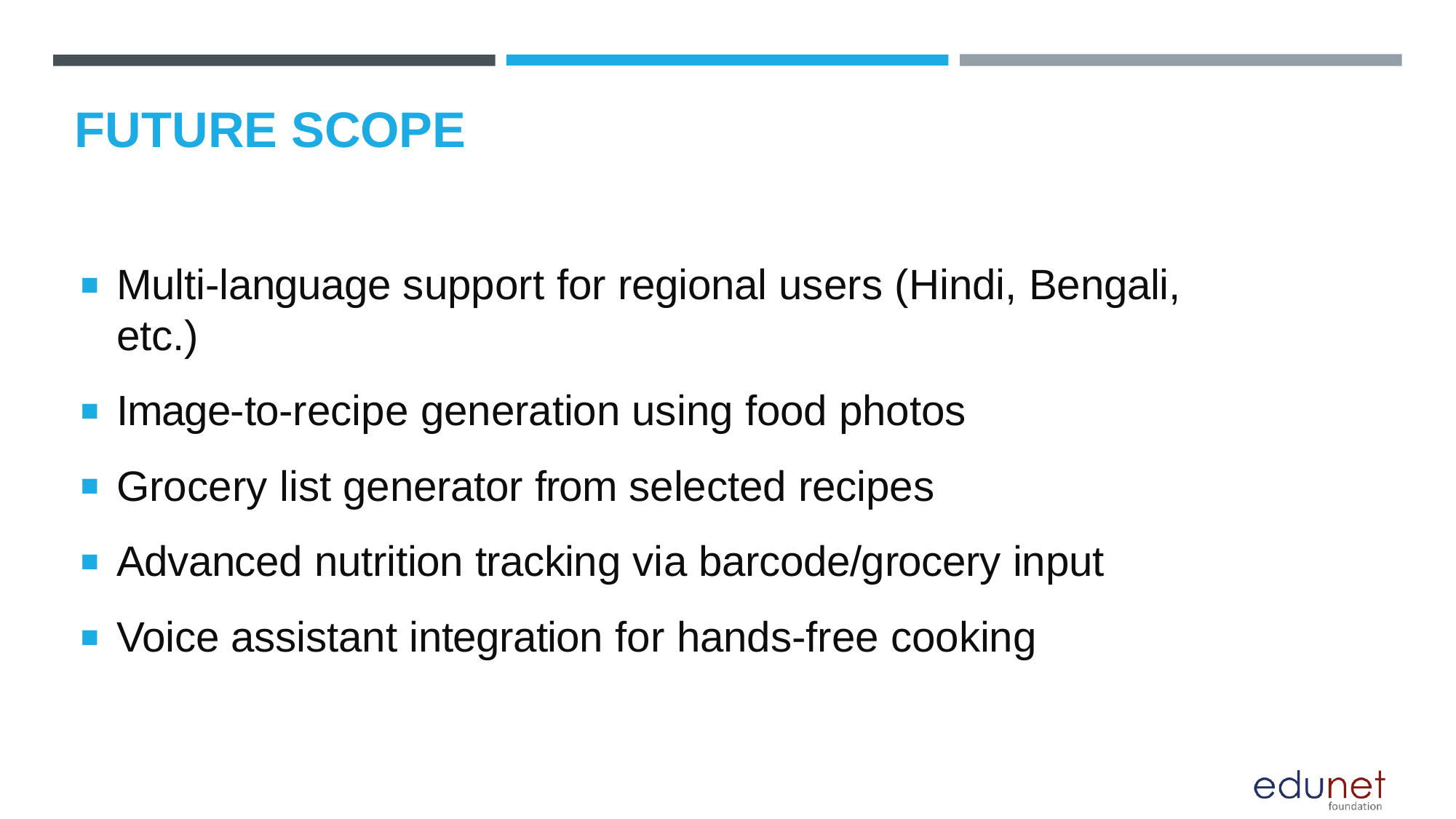

# FUTURE SCOPE
Multi-language support for regional users (Hindi, Bengali, etc.)
Image-to-recipe generation using food photos
Grocery list generator from selected recipes
Advanced nutrition tracking via barcode/grocery input
Voice assistant integration for hands-free cooking